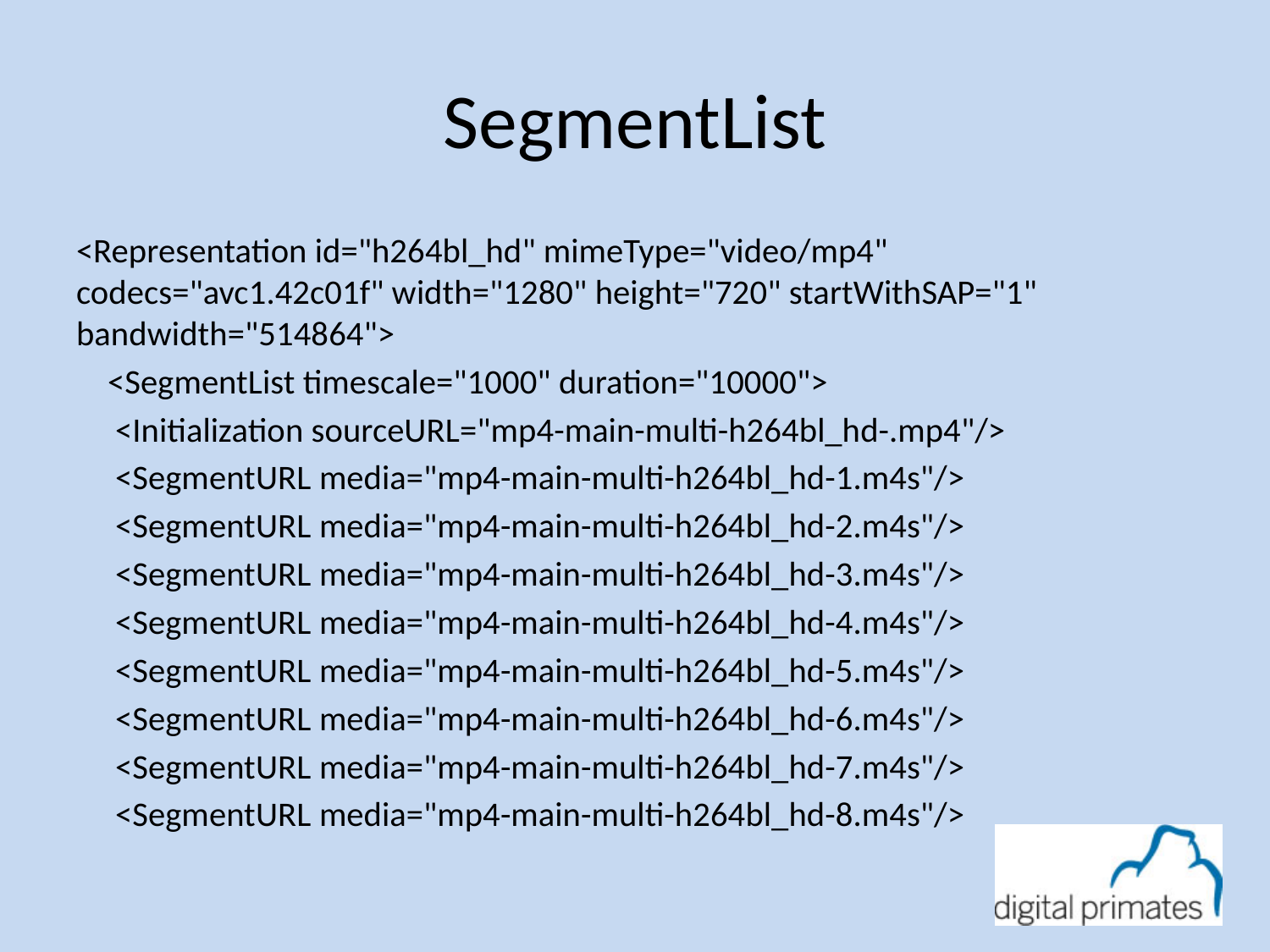

# SegmentList
<Representation id="h264bl_hd" mimeType="video/mp4" codecs="avc1.42c01f" width="1280" height="720" startWithSAP="1" bandwidth="514864">
    <SegmentList timescale="1000" duration="10000">
     <Initialization sourceURL="mp4-main-multi-h264bl_hd-.mp4"/>
     <SegmentURL media="mp4-main-multi-h264bl_hd-1.m4s"/>
     <SegmentURL media="mp4-main-multi-h264bl_hd-2.m4s"/>
     <SegmentURL media="mp4-main-multi-h264bl_hd-3.m4s"/>
     <SegmentURL media="mp4-main-multi-h264bl_hd-4.m4s"/>
     <SegmentURL media="mp4-main-multi-h264bl_hd-5.m4s"/>
     <SegmentURL media="mp4-main-multi-h264bl_hd-6.m4s"/>
     <SegmentURL media="mp4-main-multi-h264bl_hd-7.m4s"/>
     <SegmentURL media="mp4-main-multi-h264bl_hd-8.m4s"/>